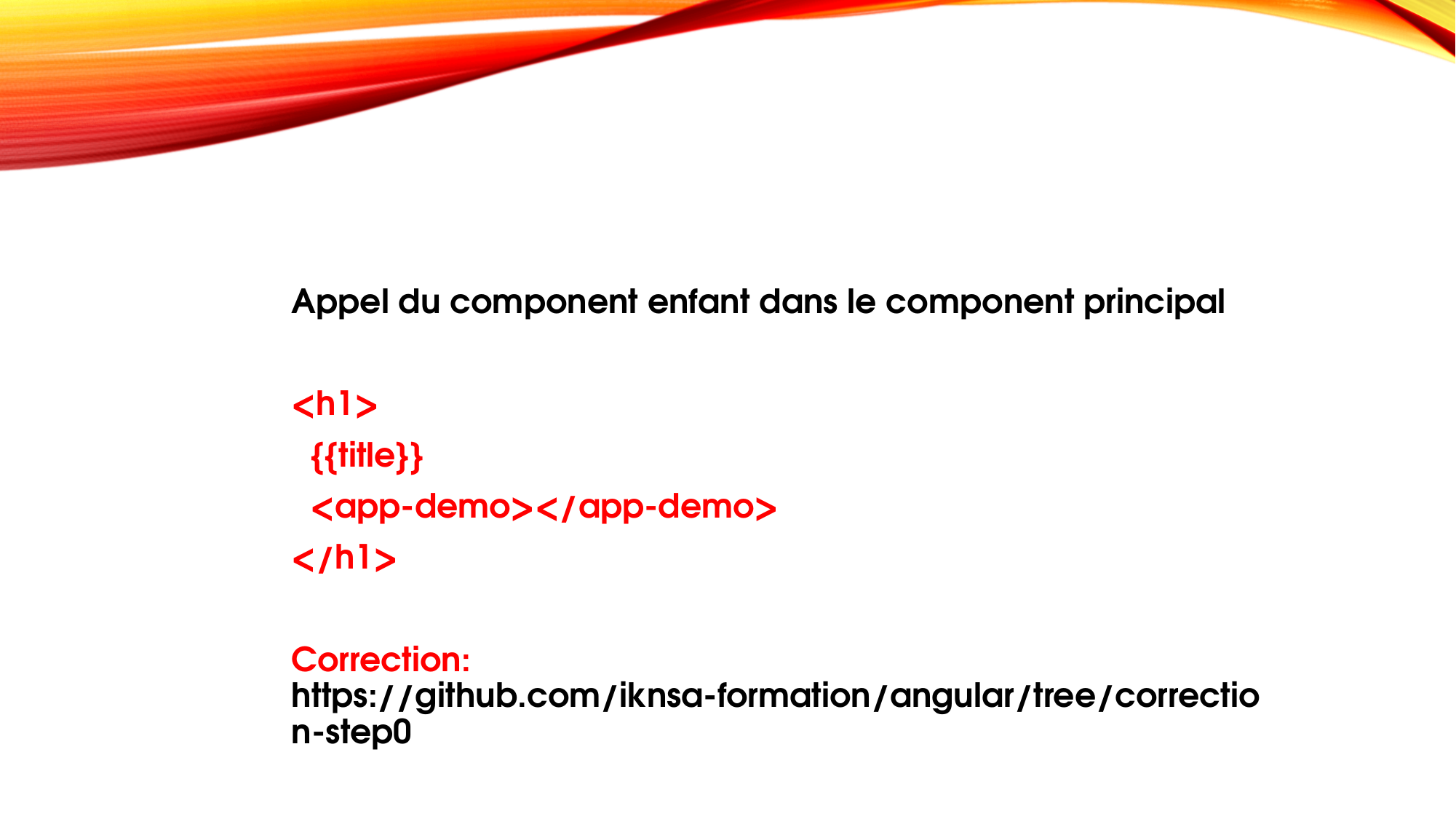

#
Appel du component enfant dans le component principal

<h1>
  {{title}}
  <app-demo></app-demo>
</h1>

Correction: https://github.com/iknsa-formation/angular/tree/correction-step0